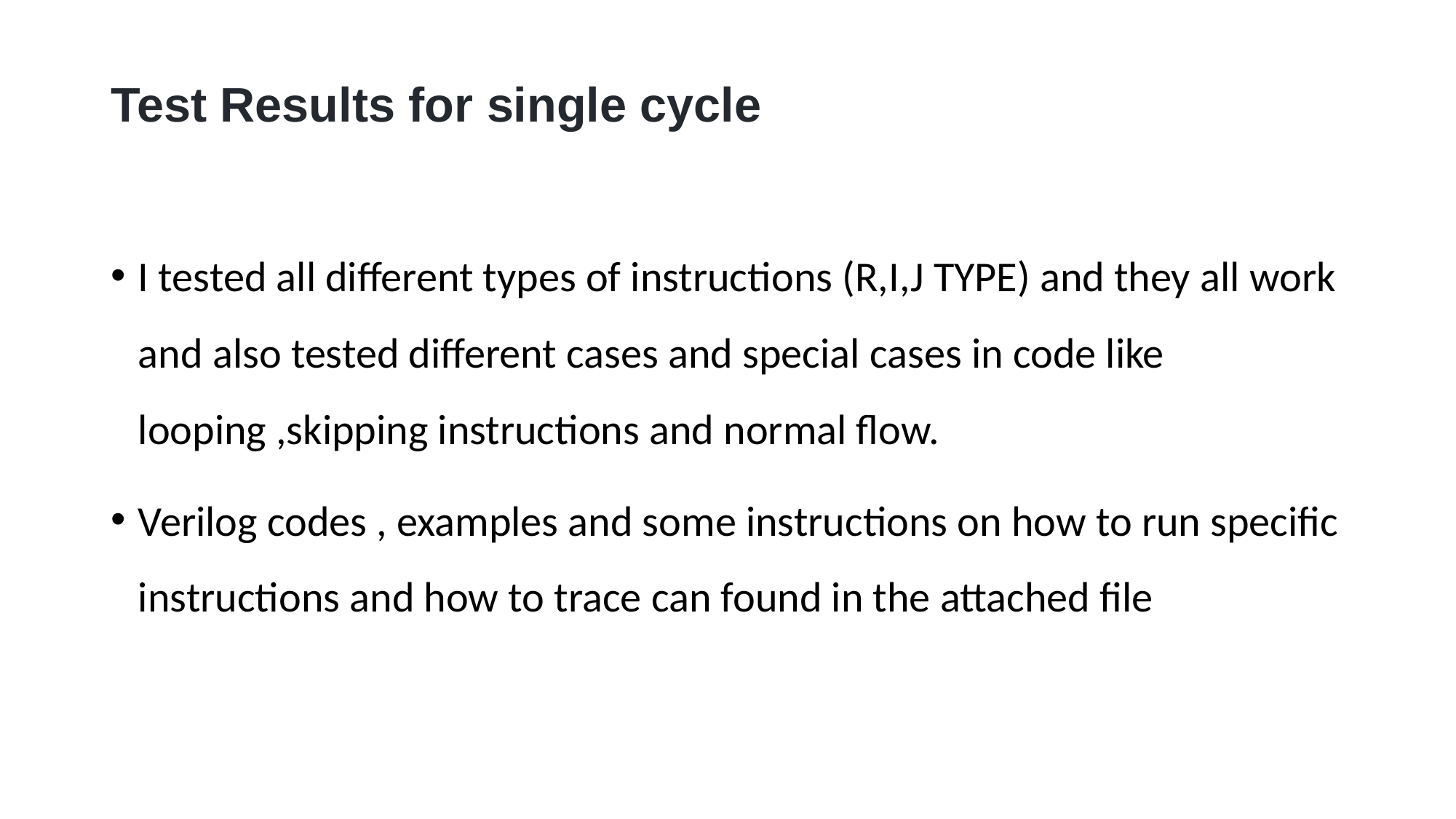

# Test Results for single cycle
I tested all different types of instructions (R,I,J TYPE) and they all work and also tested different cases and special cases in code like looping ,skipping instructions and normal flow.
Verilog codes , examples and some instructions on how to run specific instructions and how to trace can found in the attached file